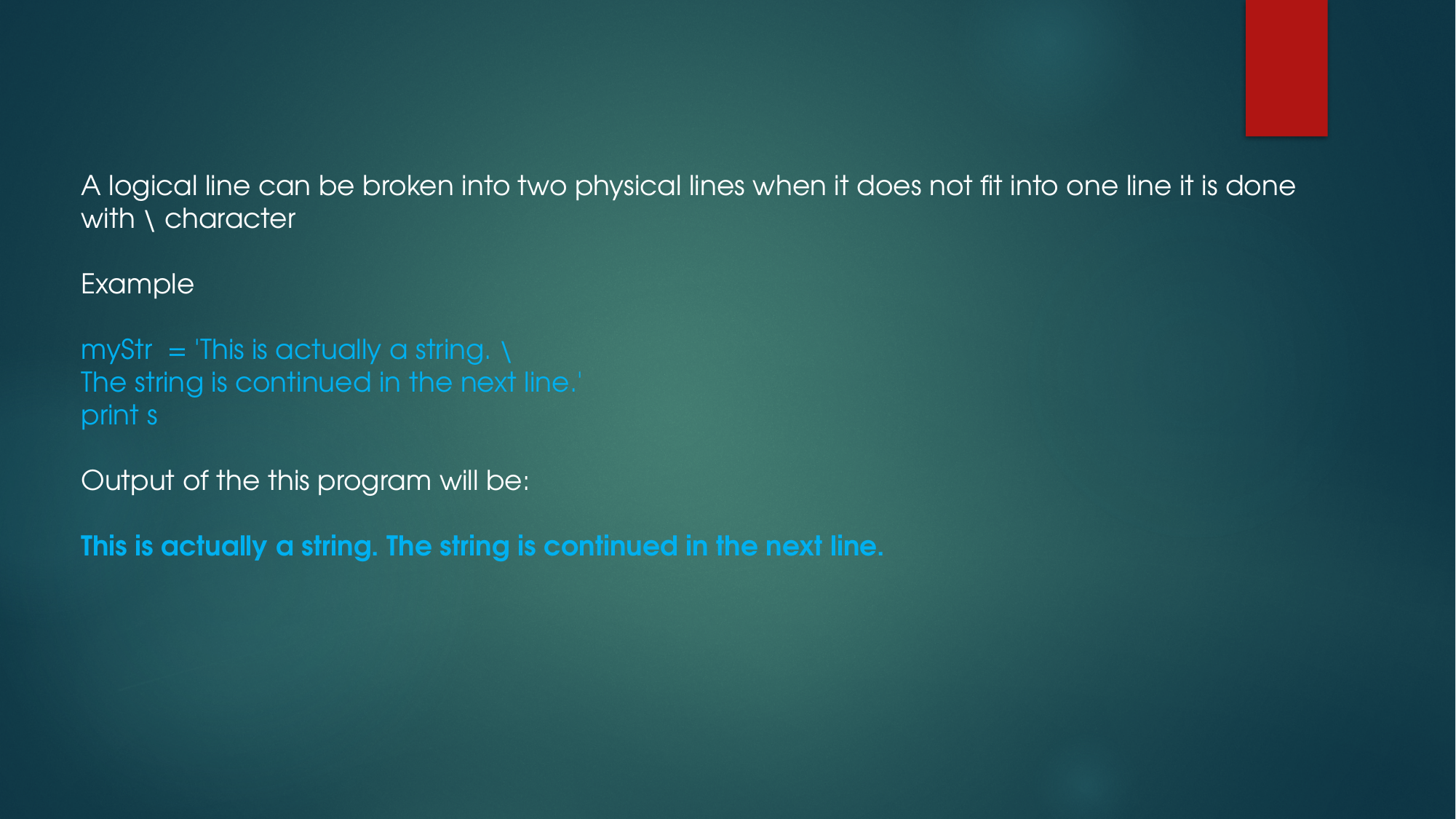

A logical line can be broken into two physical lines when it does not fit into one line it is done with \ character

Example

myStr  = 'This is actually a string. \
The string is continued in the next line.'
print s

Output of the this program will be:

This is actually a string. The string is continued in the next line.